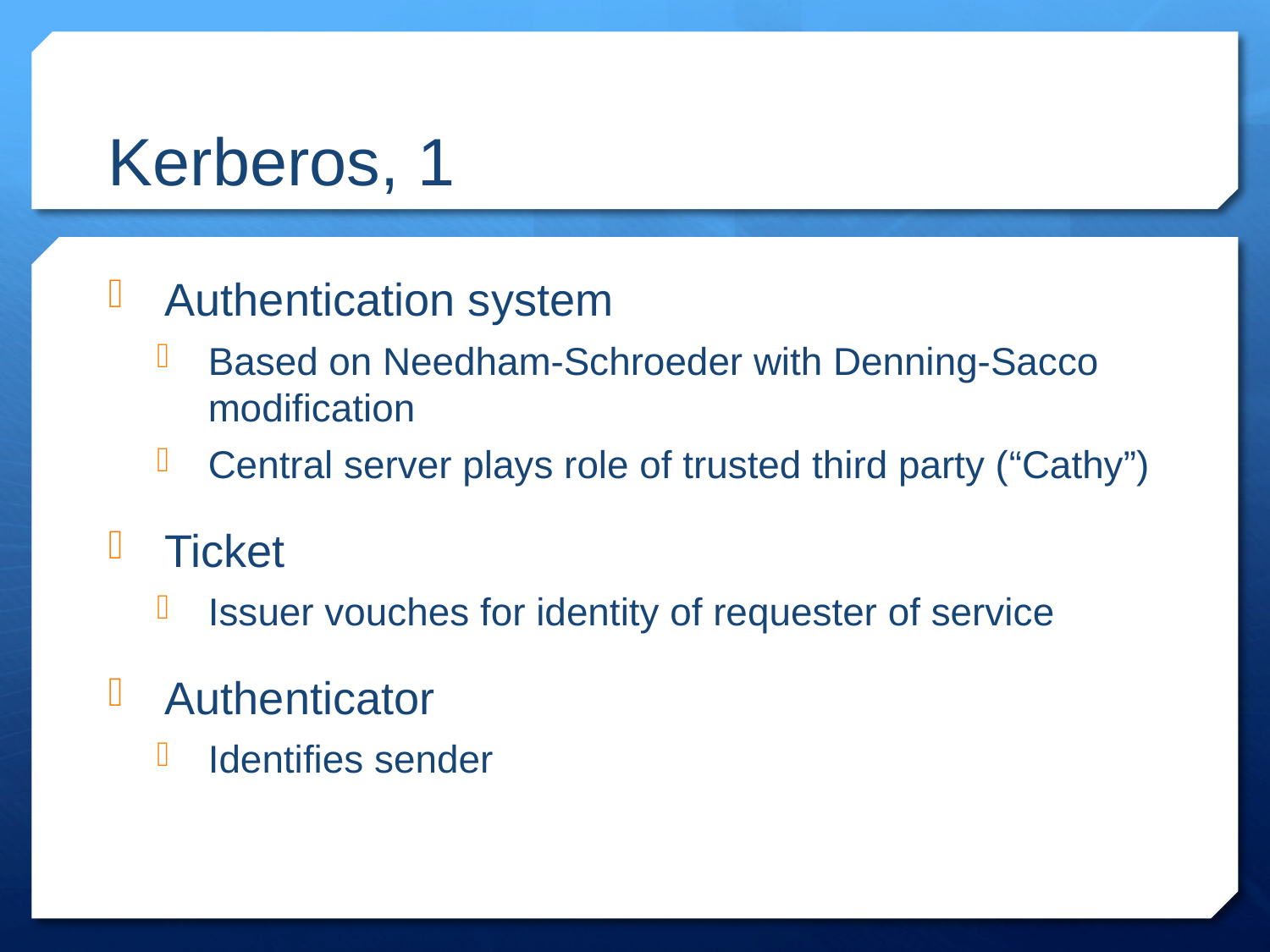

Kerberos, 1
Authentication system
Based on Needham-Schroeder with Denning-Sacco modification
Central server plays role of trusted third party (“Cathy”)
Ticket
Issuer vouches for identity of requester of service
Authenticator
Identifies sender